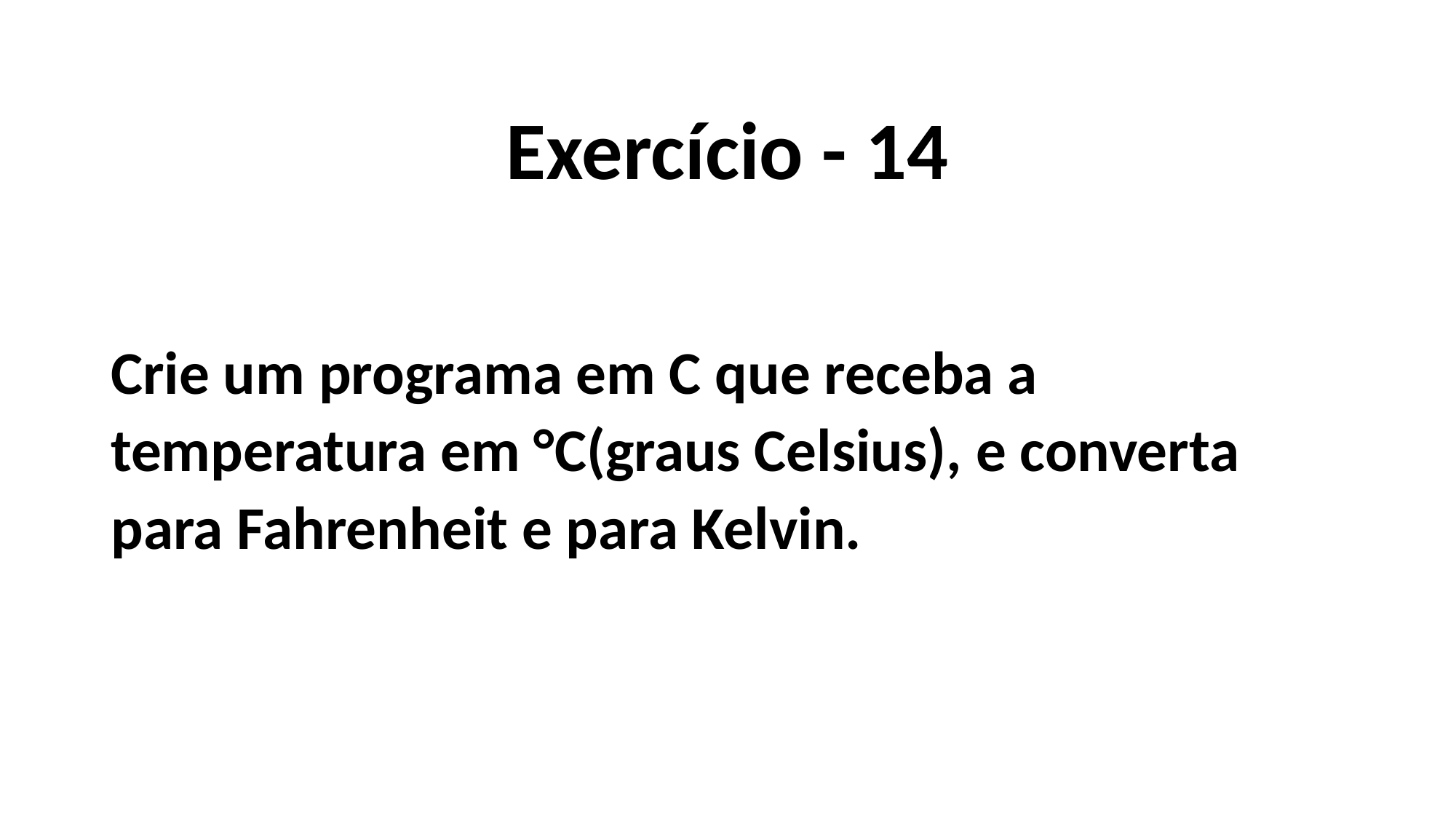

Exercício - 14

Crie um programa em C que receba a temperatura em °C(graus Celsius), e converta para Fahrenheit e para Kelvin.